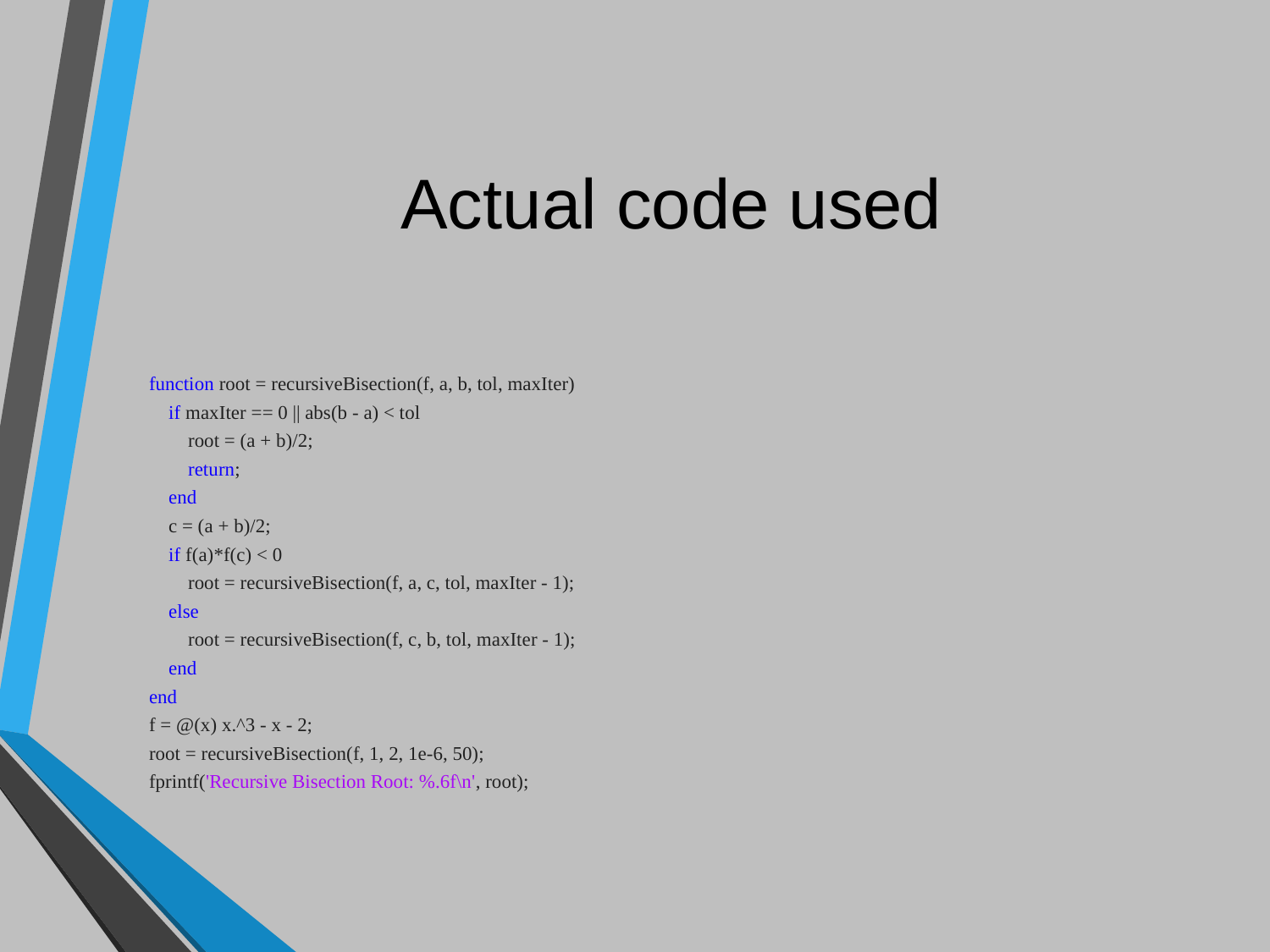

# Actual code used
function root = recursiveBisection(f, a, b, tol, maxIter)
    if maxIter == 0 || abs(b - a) < tol
        root = (a + b)/2;
        return;
    end
    c = (a + b)/2;
    if f(a)*f(c) < 0
        root = recursiveBisection(f, a, c, tol, maxIter - 1);
    else
        root = recursiveBisection(f, c, b, tol, maxIter - 1);
    end
end
f = @(x) x.^3 - x - 2;
root = recursiveBisection(f, 1, 2, 1e-6, 50);
fprintf('Recursive Bisection Root: %.6f\n', root);